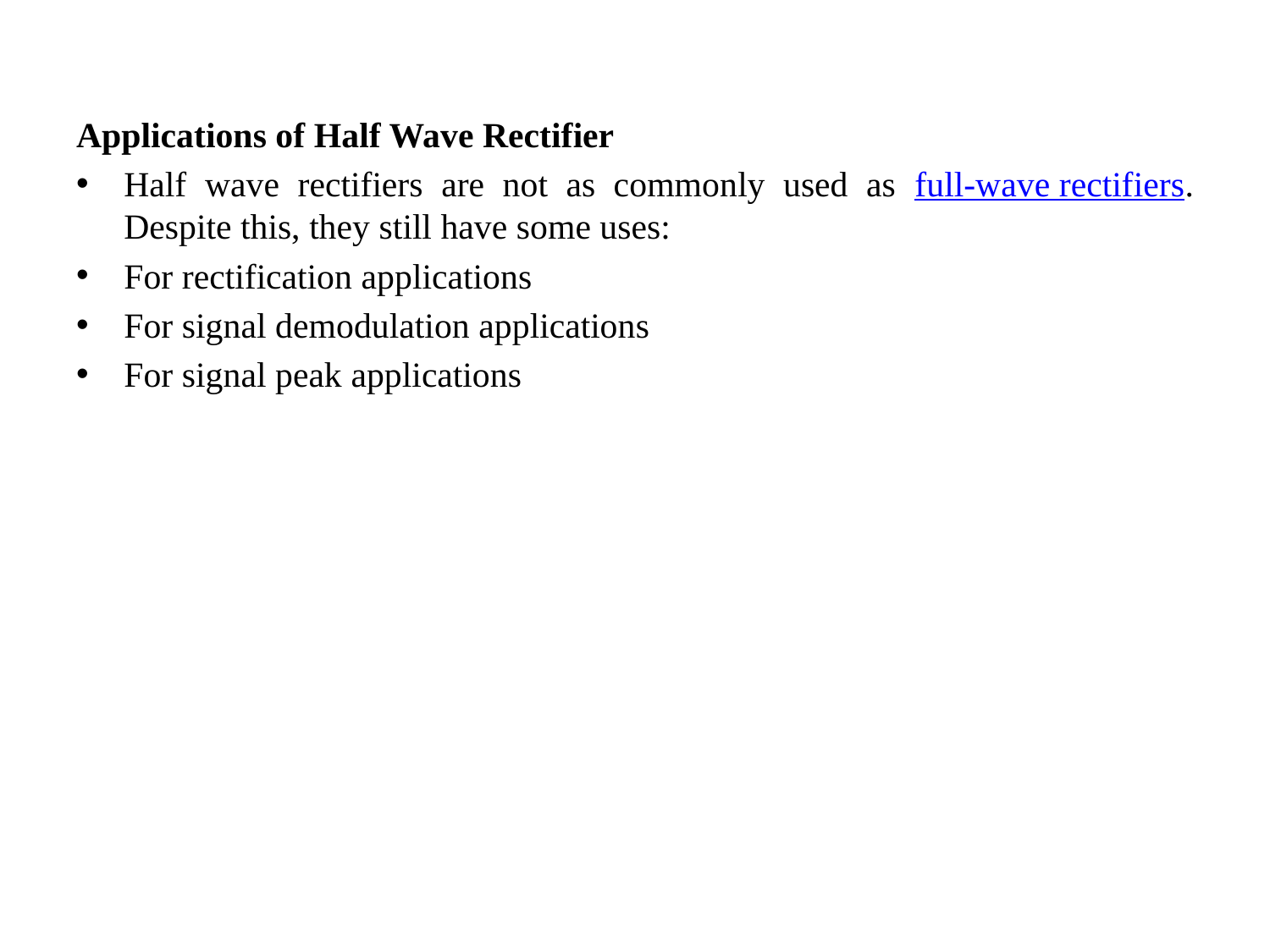

Applications of Half Wave Rectifier
Half wave rectifiers are not as commonly used as full-wave rectifiers. Despite this, they still have some uses:
For rectification applications
For signal demodulation applications
For signal peak applications